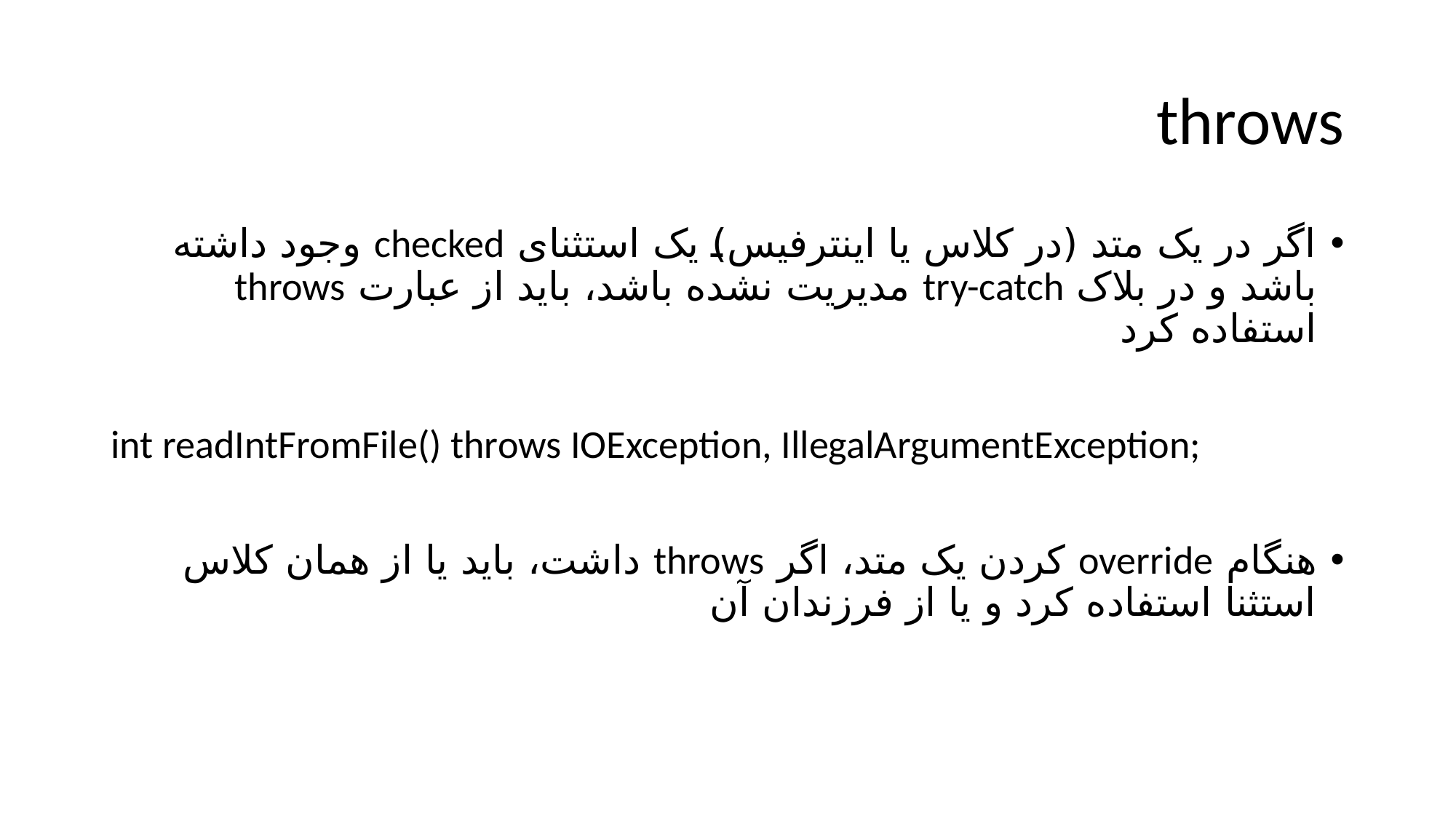

# throws
اگر در یک متد (در کلاس یا اینترفیس) یک استثنای checked وجود داشته باشد و در بلاک try-catch مدیریت نشده باشد، باید از عبارت throws استفاده کرد

int readIntFromFile() throws IOException, IllegalArgumentException;

هنگام override کردن یک متد، اگر throws داشت، باید یا از همان کلاس استثنا استفاده کرد و یا از فرزندان آن